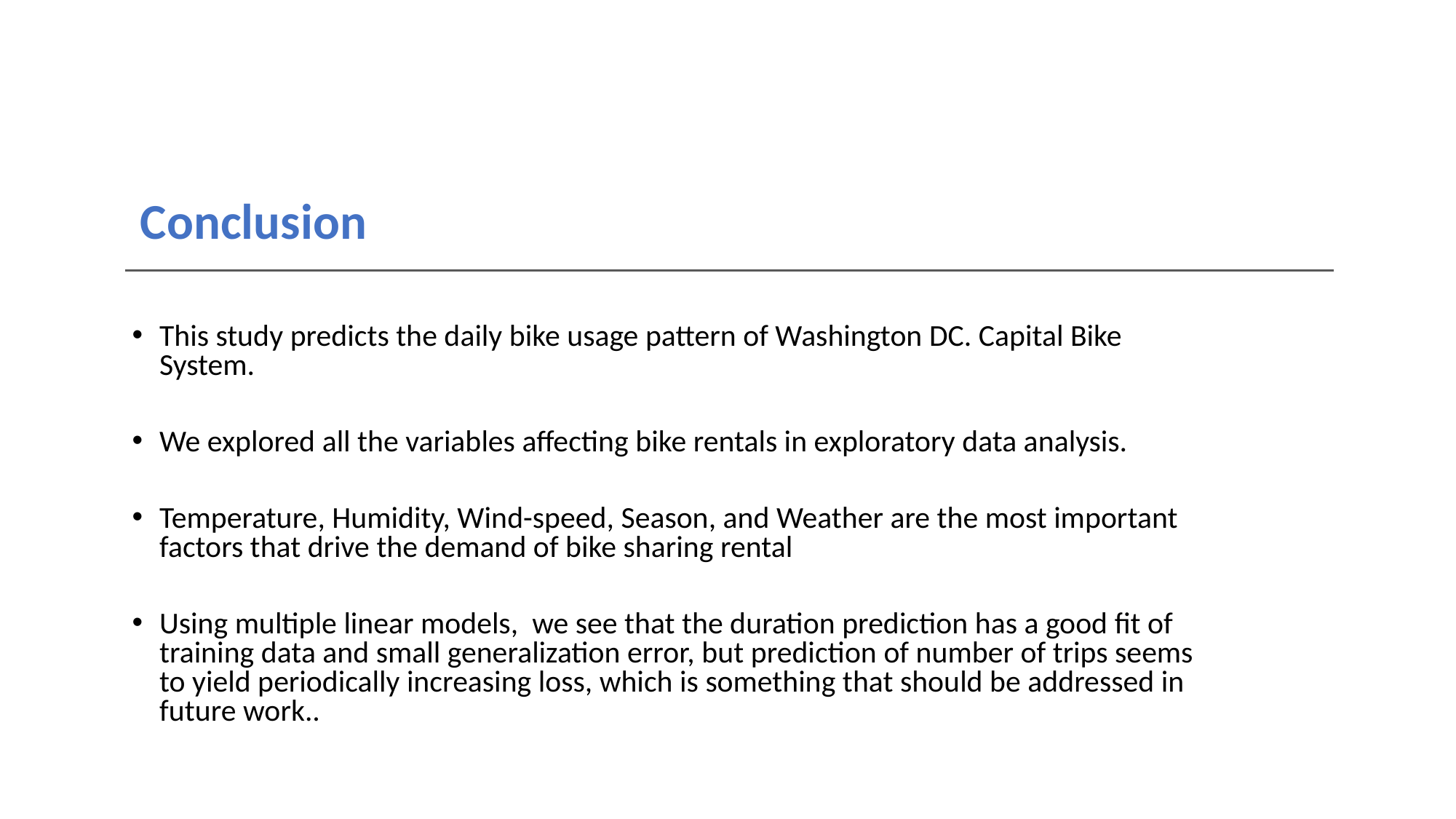

Conclusion
This study predicts the daily bike usage pattern of Washington DC. Capital Bike System.

We explored all the variables affecting bike rentals in exploratory data analysis.

Temperature, Humidity, Wind-speed, Season, and Weather are the most important factors that drive the demand of bike sharing rental

Using multiple linear models,  we see that the duration prediction has a good fit of training data and small generalization error, but prediction of number of trips seems to yield periodically increasing loss, which is something that should be addressed in future work..